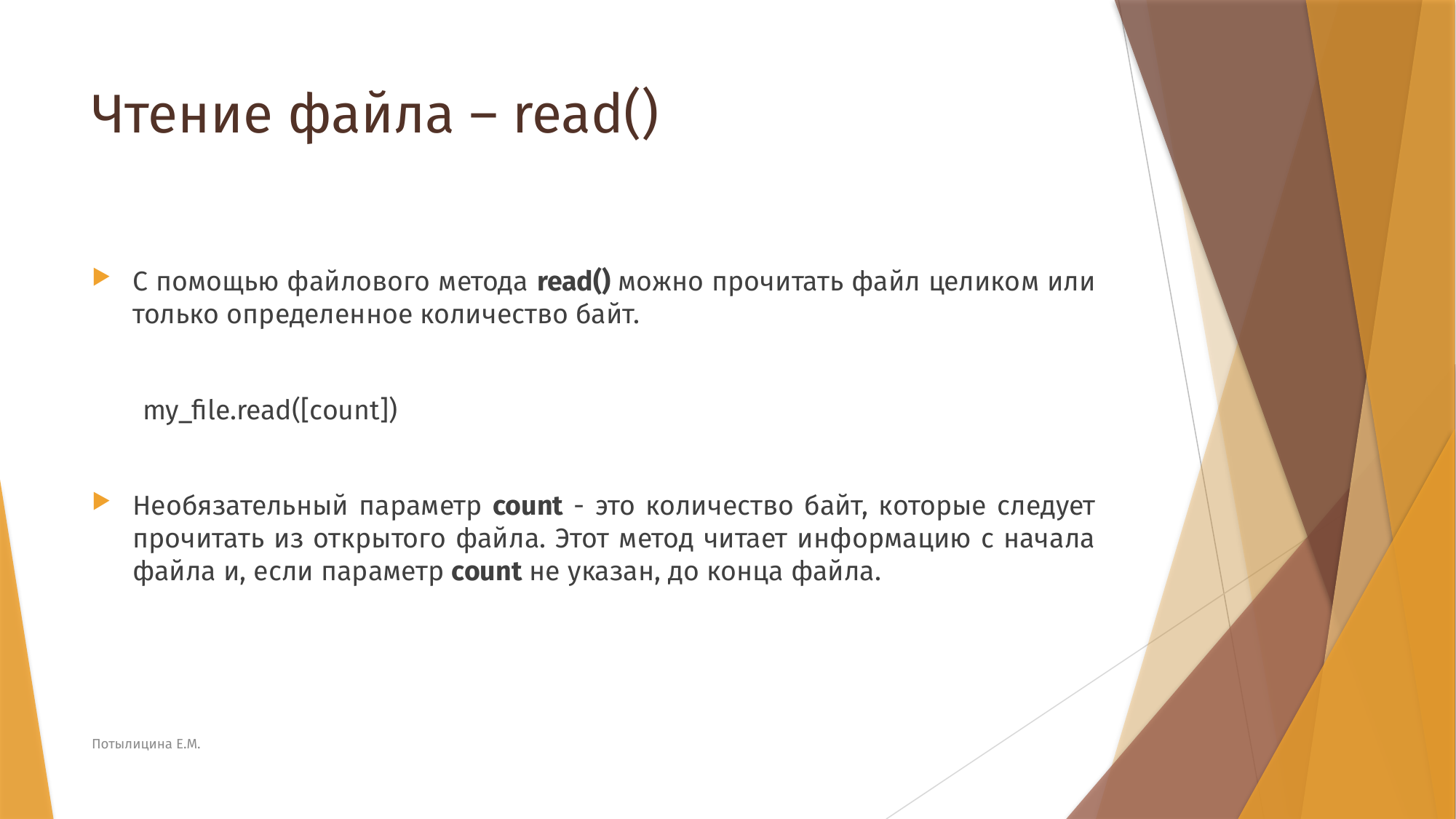

# Чтение файла – read()
С помощью файлового метода read() можно прочитать файл целиком или только определенное количество байт.

       my_file.read([count])

Необязательный параметр count - это количество байт, которые следует прочитать из открытого файла. Этот метод читает информацию с начала файла и, если параметр count не указан, до конца файла.

Потылицина Е.М.